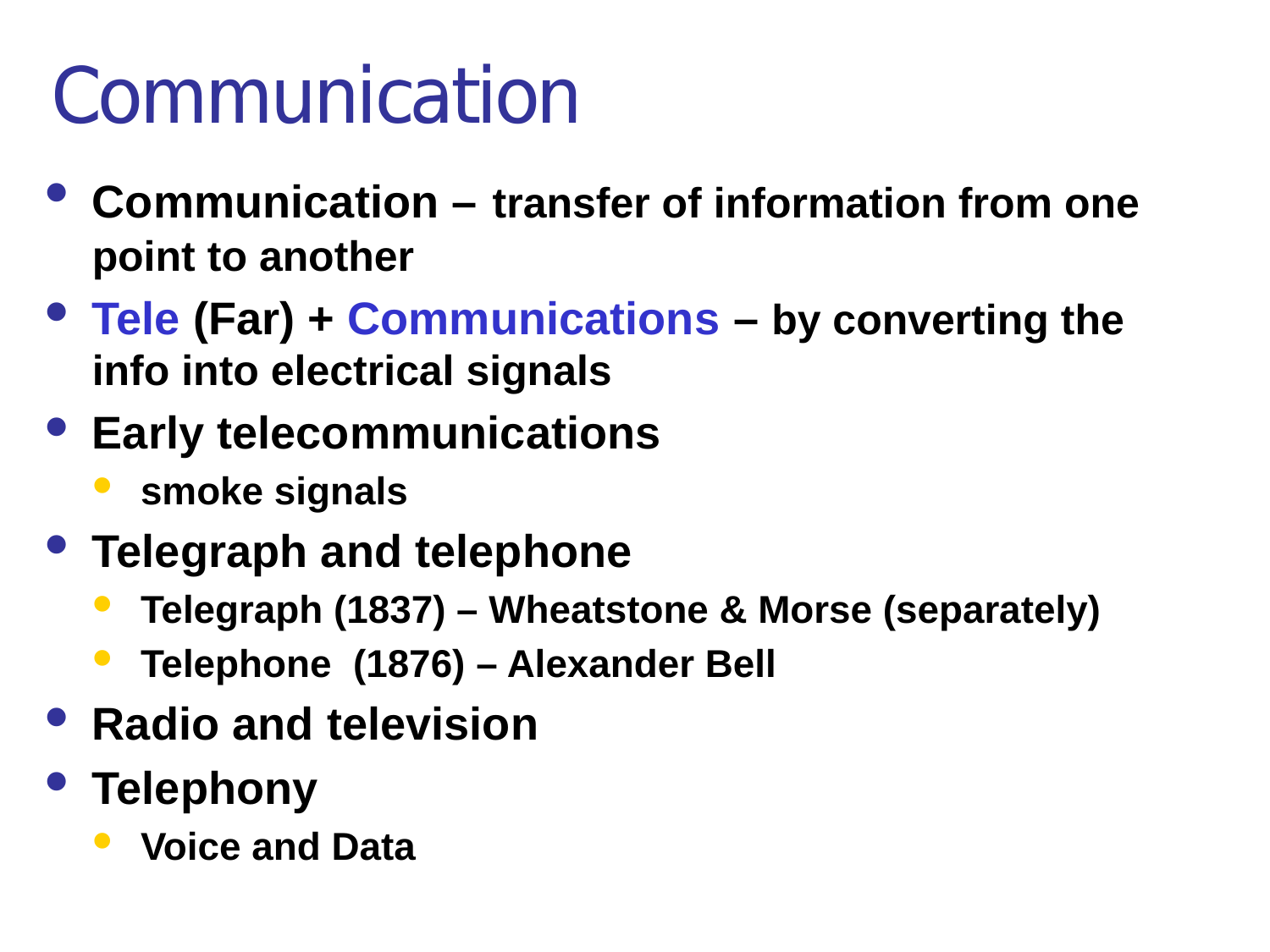

# Communication
Communication – transfer of information from one point to another
Tele (Far) + Communications – by converting the info into electrical signals
Early telecommunications
smoke signals
Telegraph and telephone
Telegraph (1837) – Wheatstone & Morse (separately)
Telephone  (1876) – Alexander Bell
Radio and television
Telephony
Voice and Data